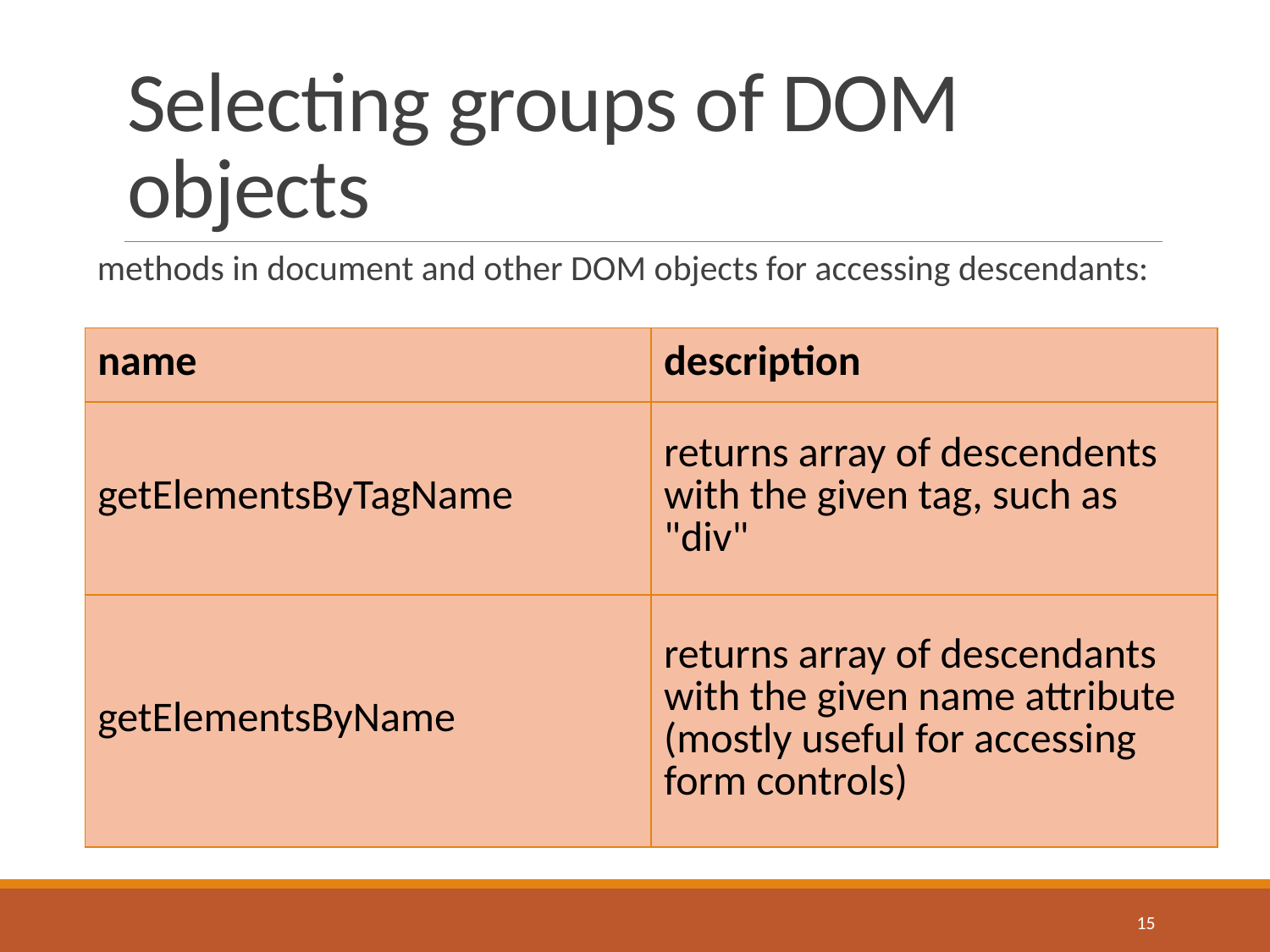

# Selecting groups of DOM objects
methods in document and other DOM objects for accessing descendants:
| name | description |
| --- | --- |
| getElementsByTagName | returns array of descendents with the given tag, such as "div" |
| getElementsByName | returns array of descendants with the given name attribute (mostly useful for accessing form controls) |

15